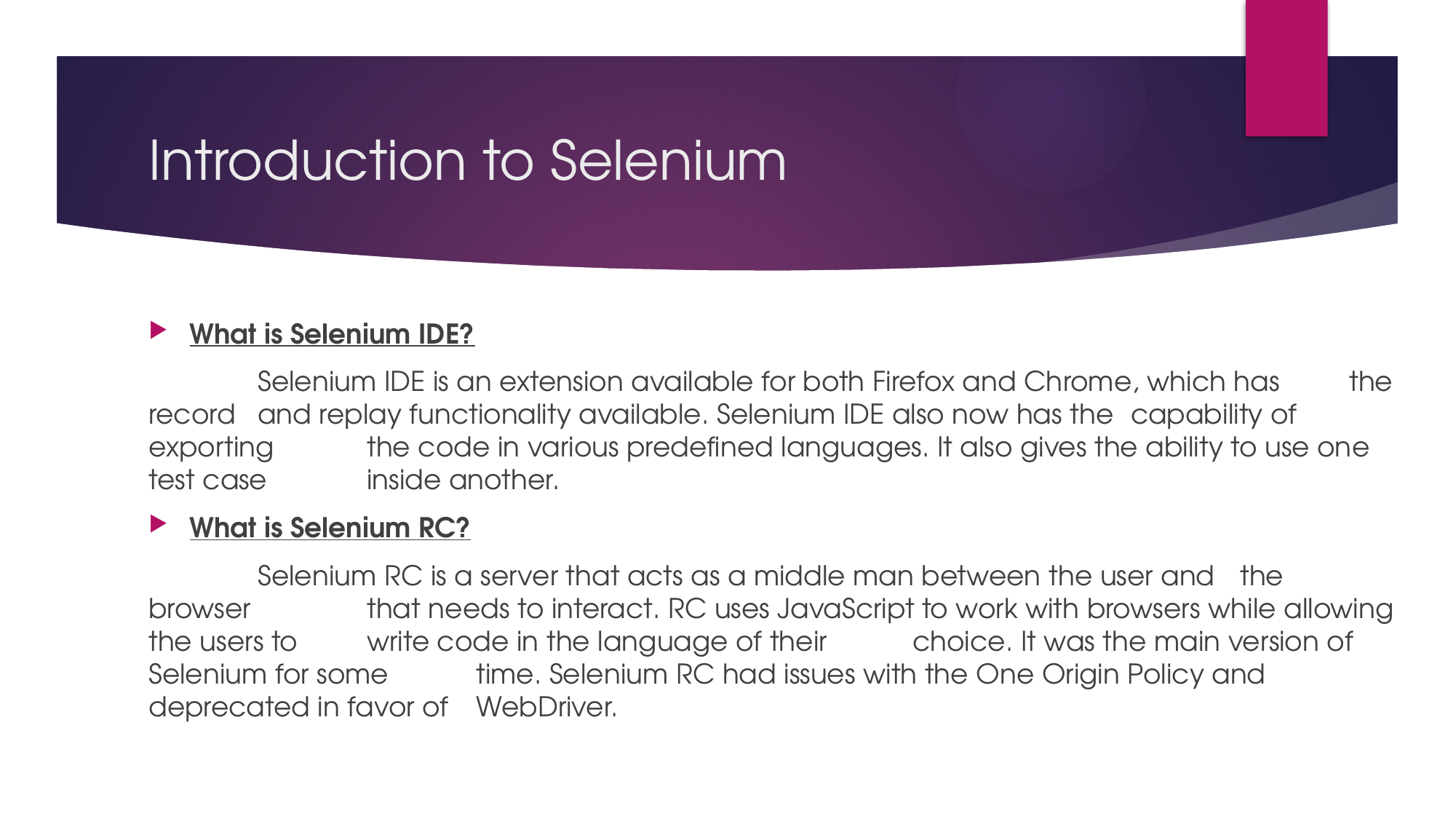

# Introduction to Selenium
What is Selenium IDE?
	Selenium IDE is an extension available for both Firefox and Chrome, which has 	the record 	and replay functionality available. Selenium IDE also now has the 	capability of exporting 	the code in various predefined languages. It also gives the ability to use one test case 	inside another.
What is Selenium RC?
	Selenium RC is a server that acts as a middle man between the user and 	the 	browser 	that needs to interact. RC uses JavaScript to work with browsers while allowing the users to 	write code in the language of their 	choice. It was the main version of Selenium for some 	time. Selenium RC had issues with the One Origin Policy and deprecated in favor of 	WebDriver.